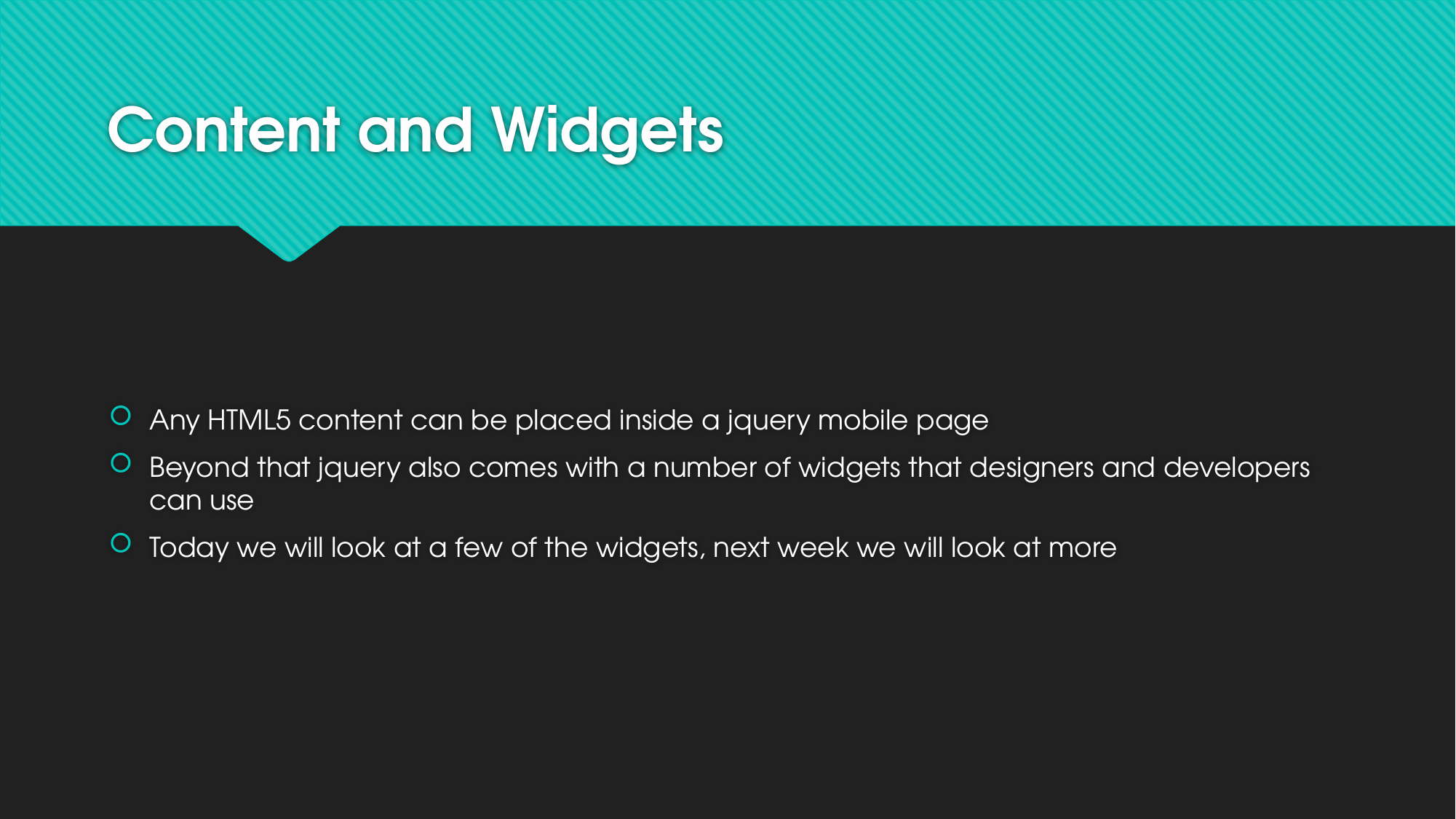

# Content and Widgets
Any HTML5 content can be placed inside a jquery mobile page
Beyond that jquery also comes with a number of widgets that designers and developers can use
Today we will look at a few of the widgets, next week we will look at more